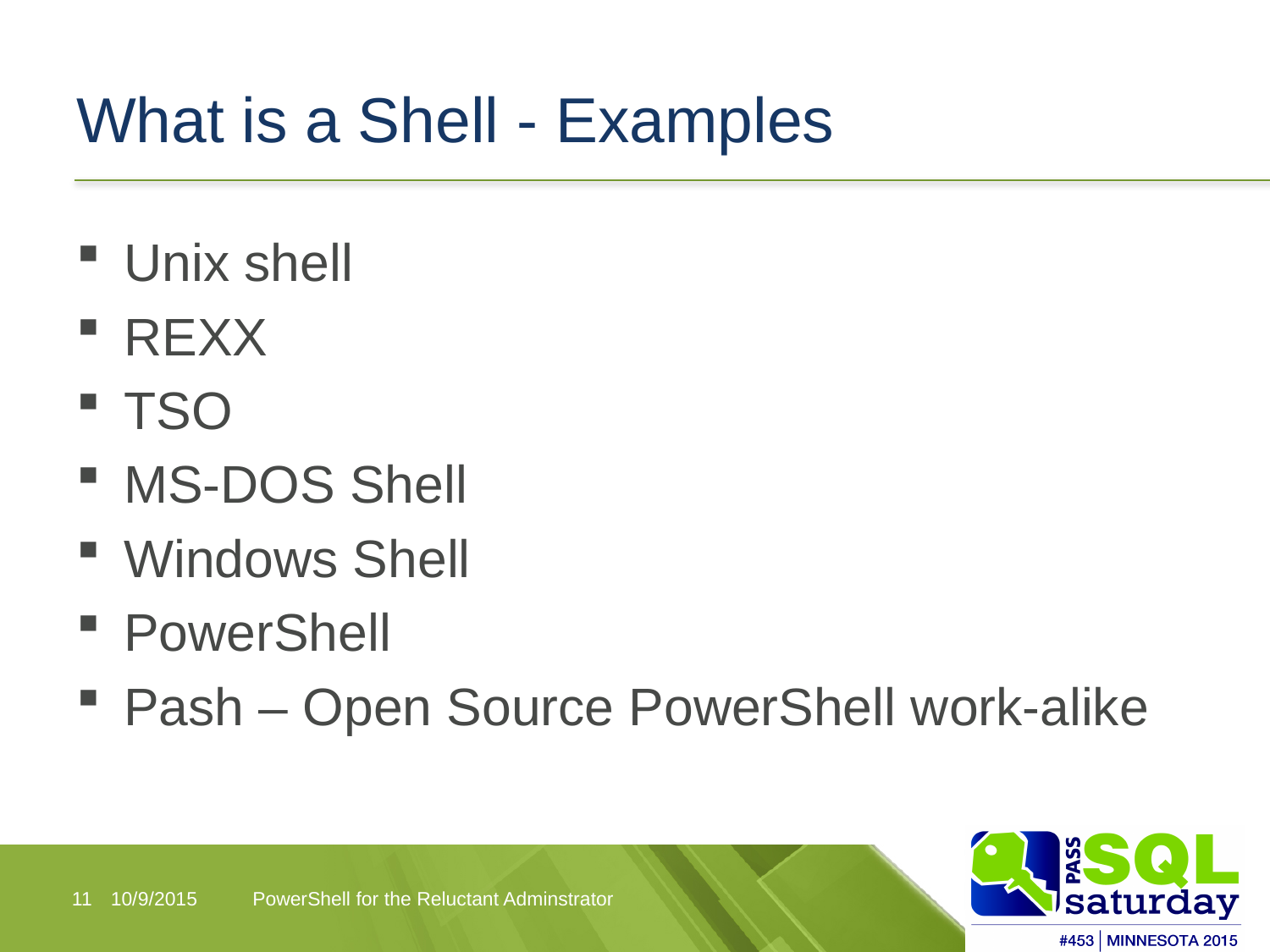

# What is a Shell - Examples
Unix shell
REXX
TSO
MS-DOS Shell
Windows Shell
PowerShell
Pash – Open Source PowerShell work-alike
11
10/9/2015
PowerShell for the Reluctant Adminstrator